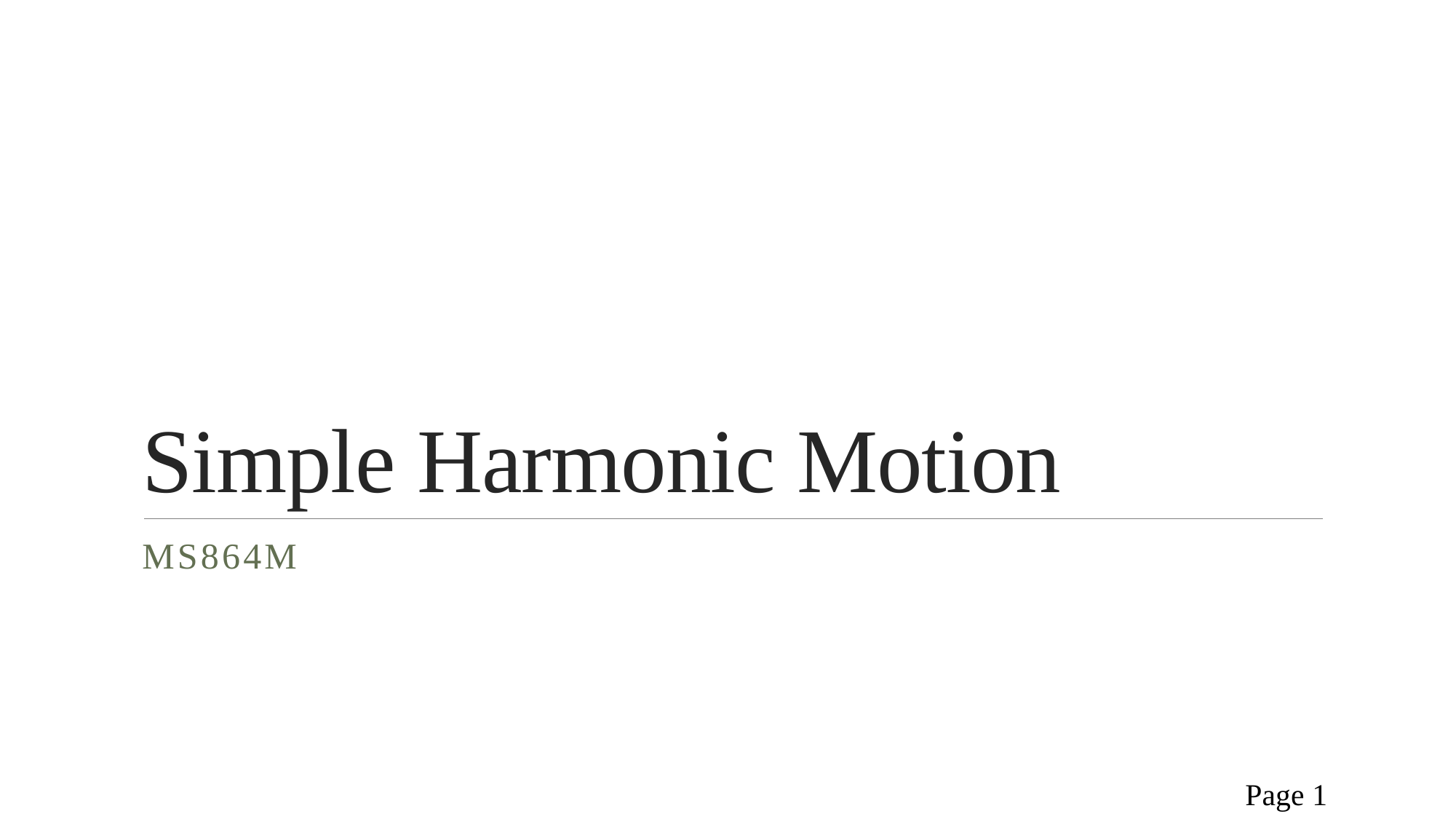

# Simple Harmonic Motion
MS864M

Page 1